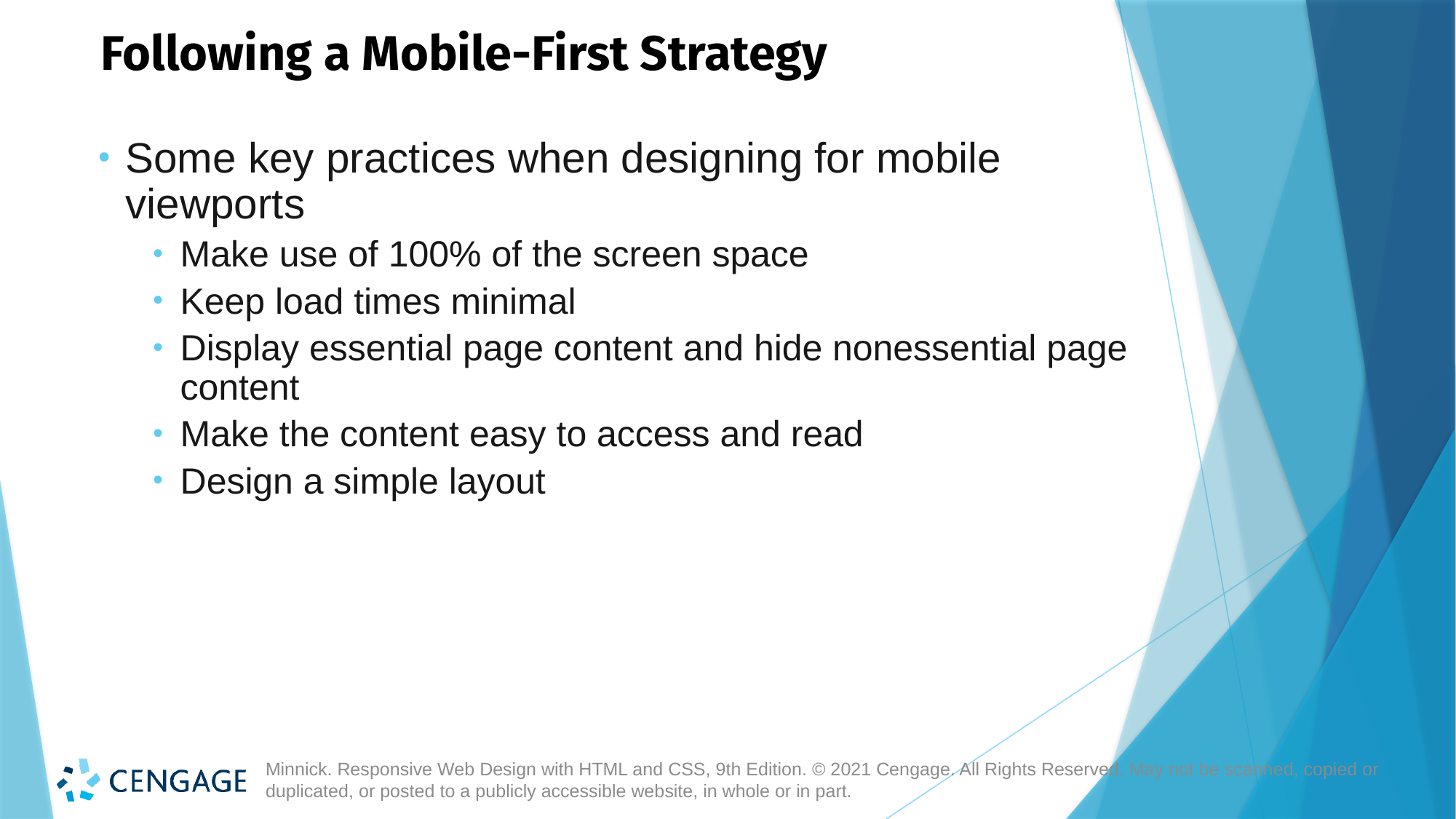

Following a Mobile-First Strategy
Some key practices when designing for mobile viewports
Make use of 100% of the screen space
Keep load times minimal
Display essential page content and hide nonessential page content
Make the content easy to access and read
Design a simple layout
Minnick. Responsive Web Design with HTML and CSS, 9th Edition. © 2021 Cengage. All Rights Reserved. May not be scanned, copied or duplicated, or posted to a publicly accessible website, in whole or in part.